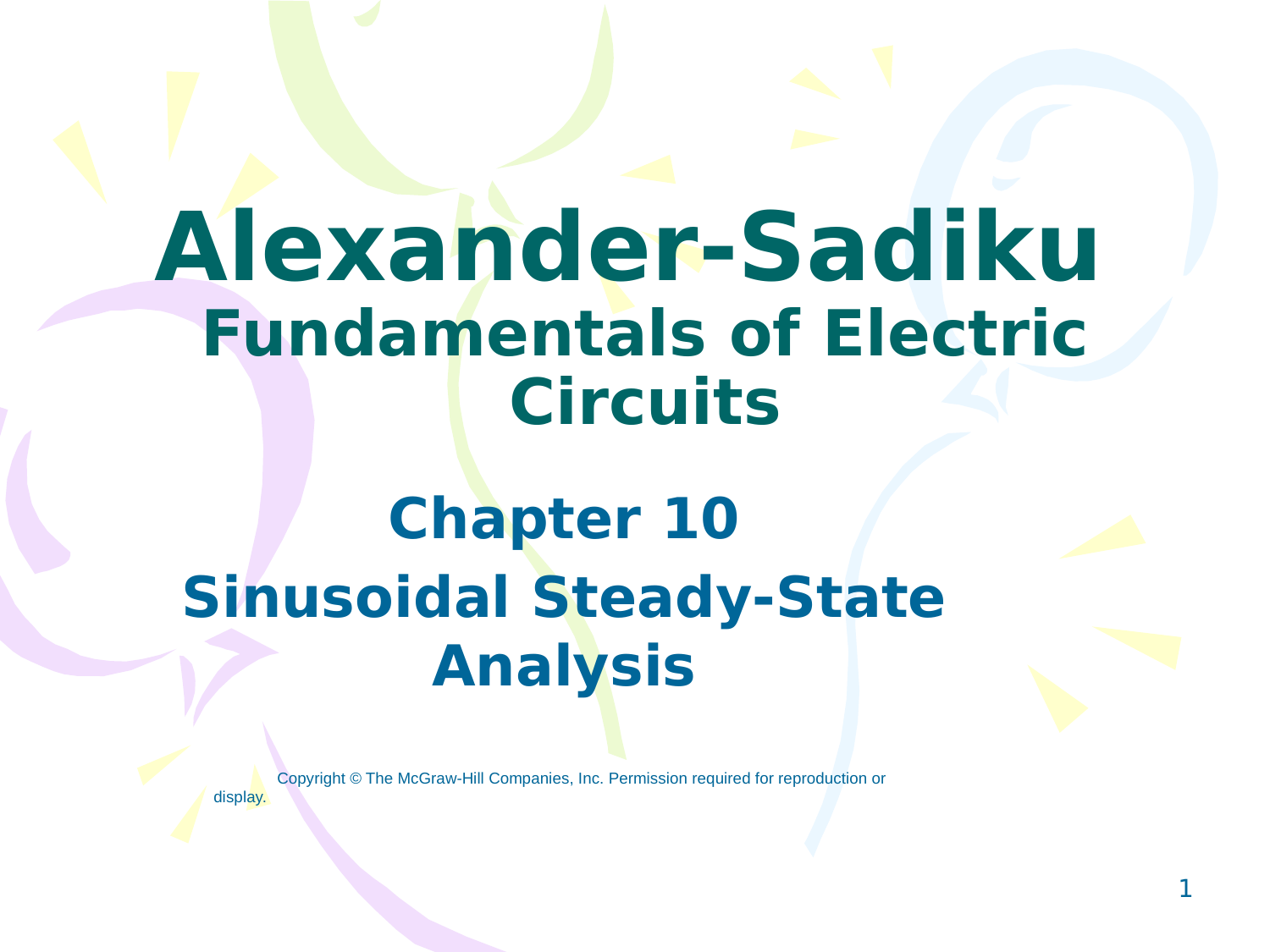

# Alexander-Sadiku Fundamentals of Electric Circuits
Chapter 10
Sinusoidal Steady-State Analysis
Copyright © The McGraw-Hill Companies, Inc. Permission required for reproduction or display.

1